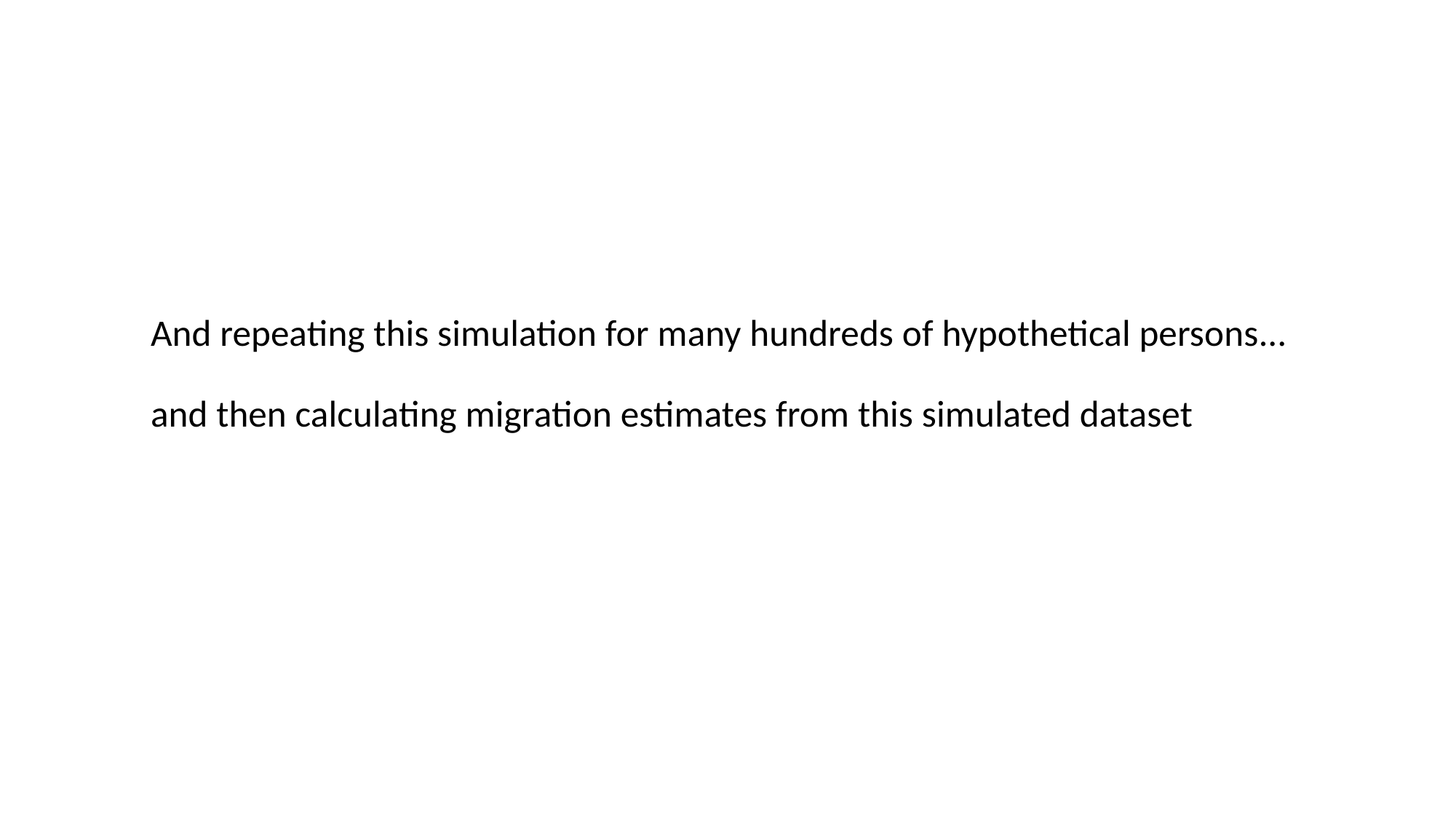

# And repeating this simulation for many hundreds of hypothetical persons… and then calculating migration estimates from this simulated dataset